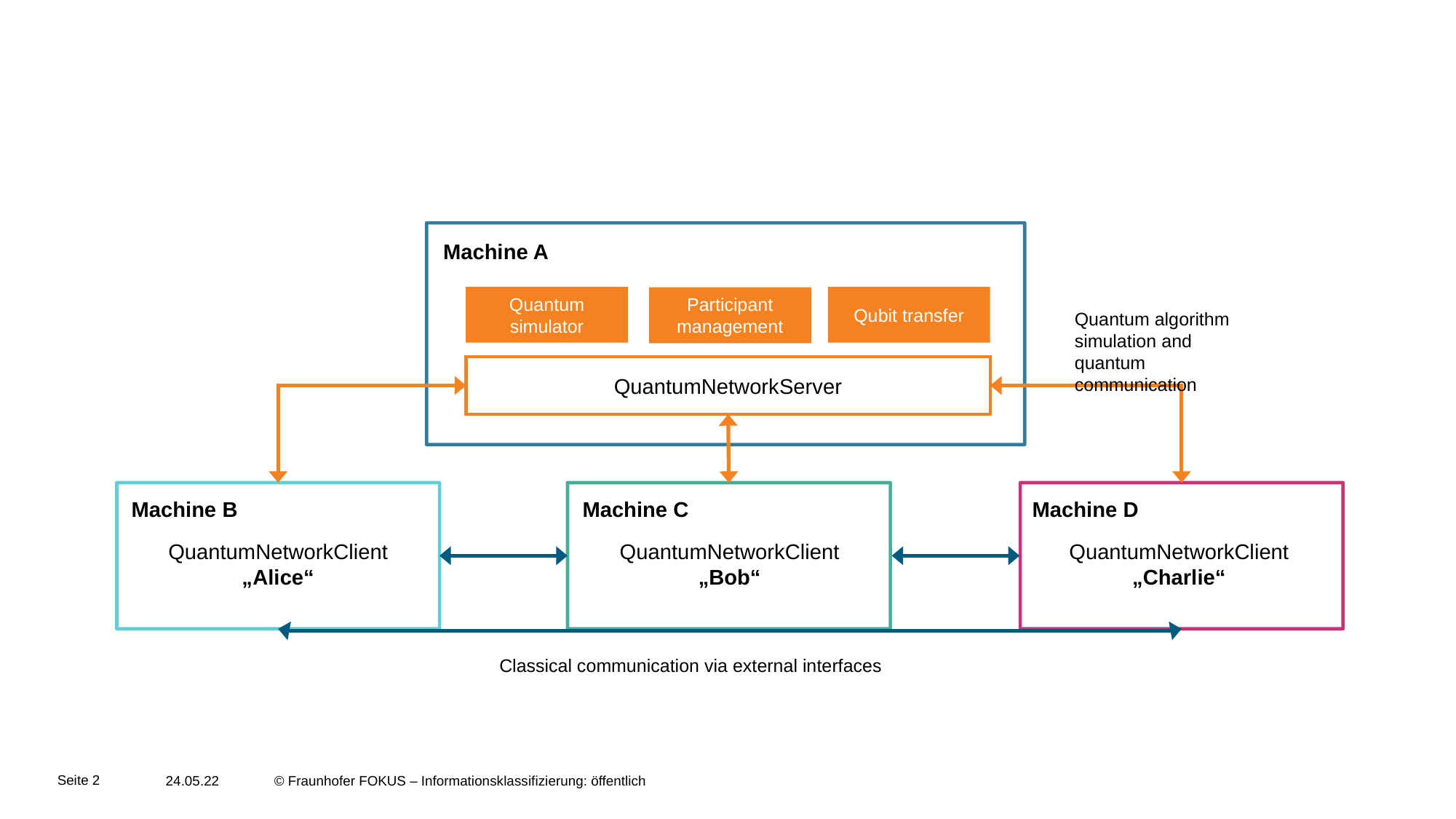

#

Machine A
Quantum simulator
Qubit transfer
Participant management
Quantum algorithm simulation and quantum communication
QuantumNetworkServer

Machine B
Machine C
Machine D
QuantumNetworkClient
„Alice“
QuantumNetworkClient
„Bob“
QuantumNetworkClient
„Charlie“
Classical communication via external interfaces
Seite 2
© Fraunhofer FOKUS – Informationsklassifizierung: öffentlich
24.05.22